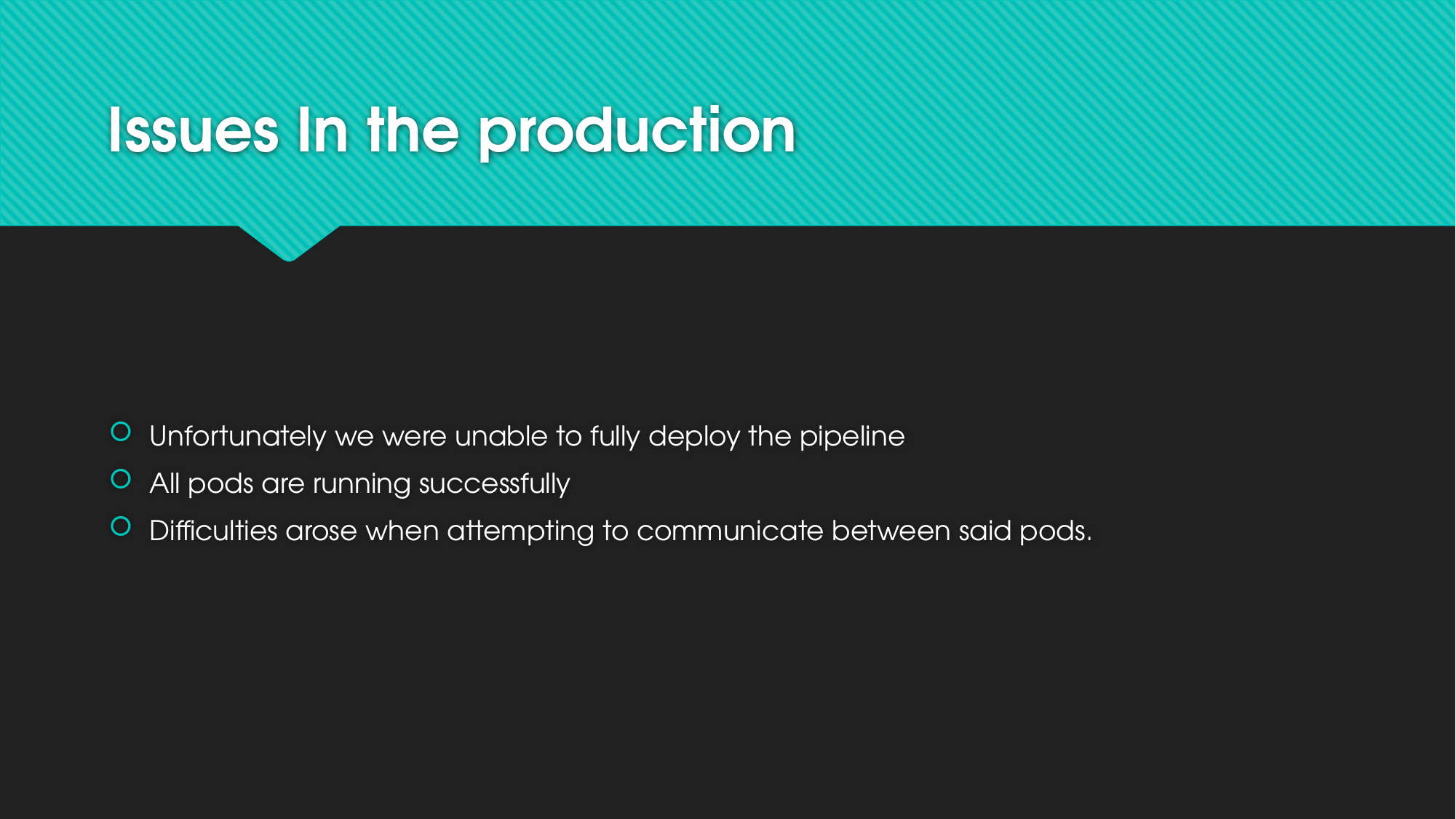

# Issues In the production
Unfortunately we were unable to fully deploy the pipeline
All pods are running successfully
Difficulties arose when attempting to communicate between said pods.